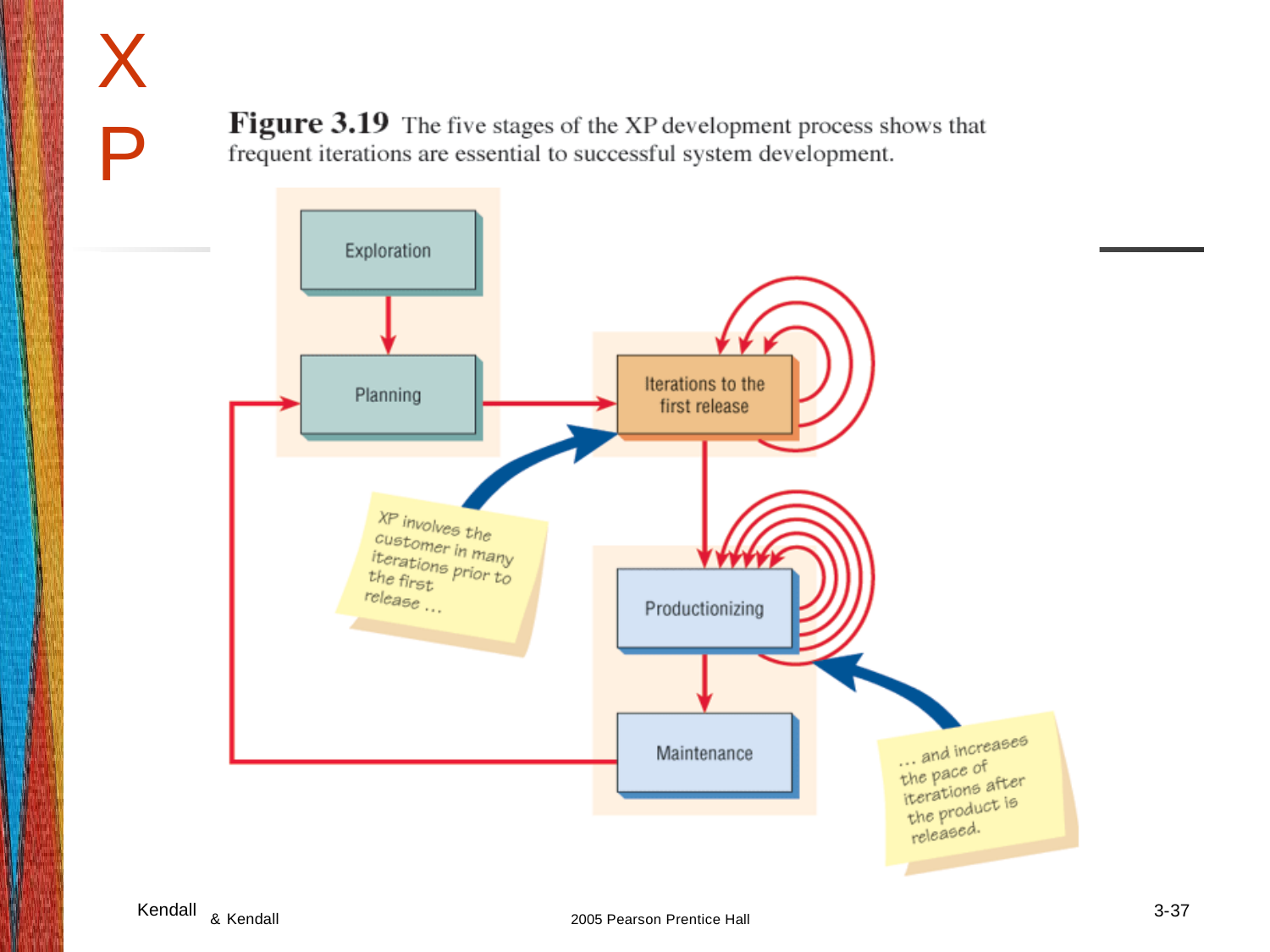

XP

& Kendall	2005 Pearson Prentice Hall

Kendall
3-37